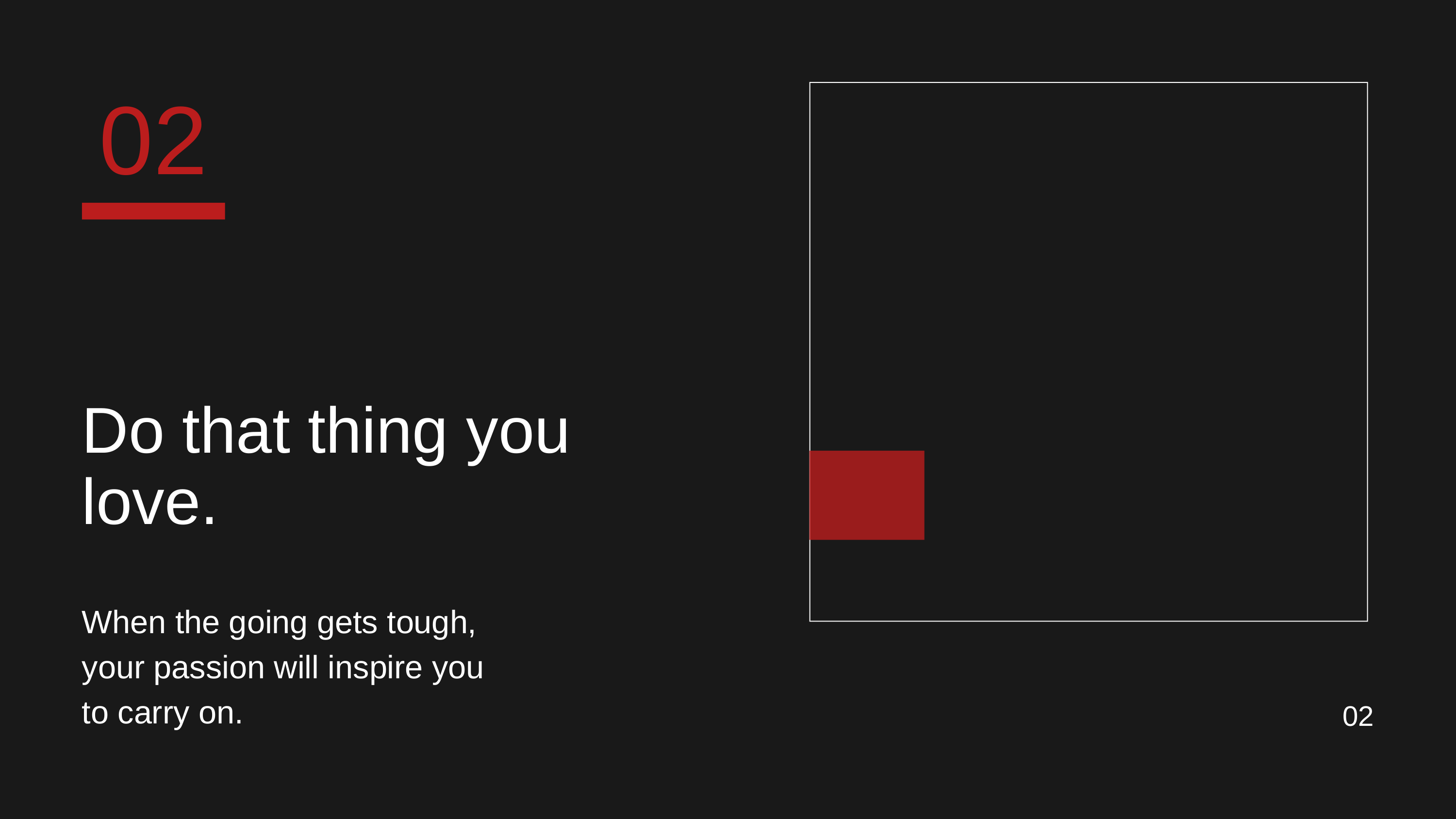

02

Do that thing you love.
When the going gets tough, your passion will inspire you to carry on.

02